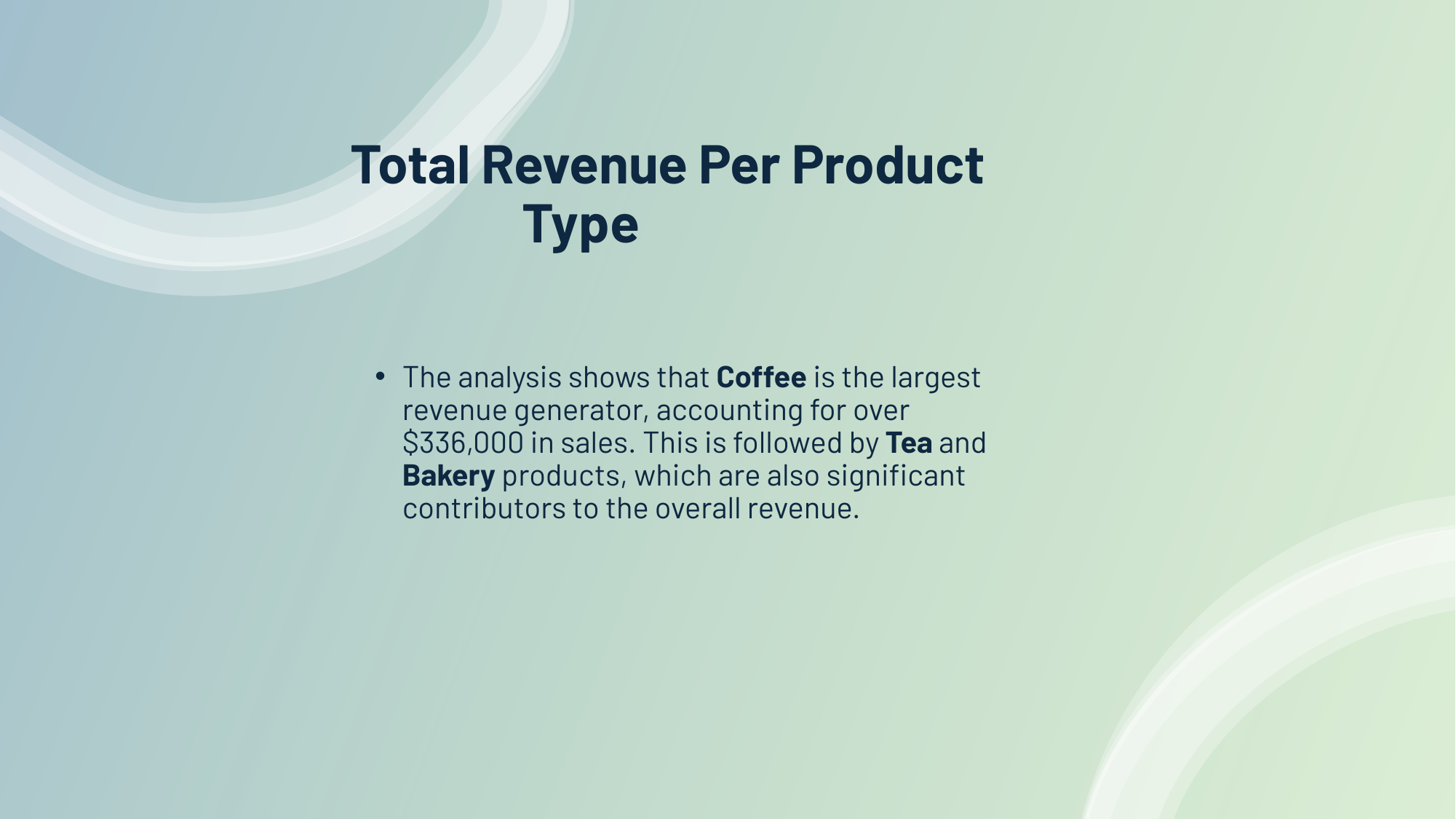

# Total Revenue Per Product Type
The analysis shows that Coffee is the largest revenue generator, accounting for over $336,000 in sales. This is followed by Tea and Bakery products, which are also significant contributors to the overall revenue.